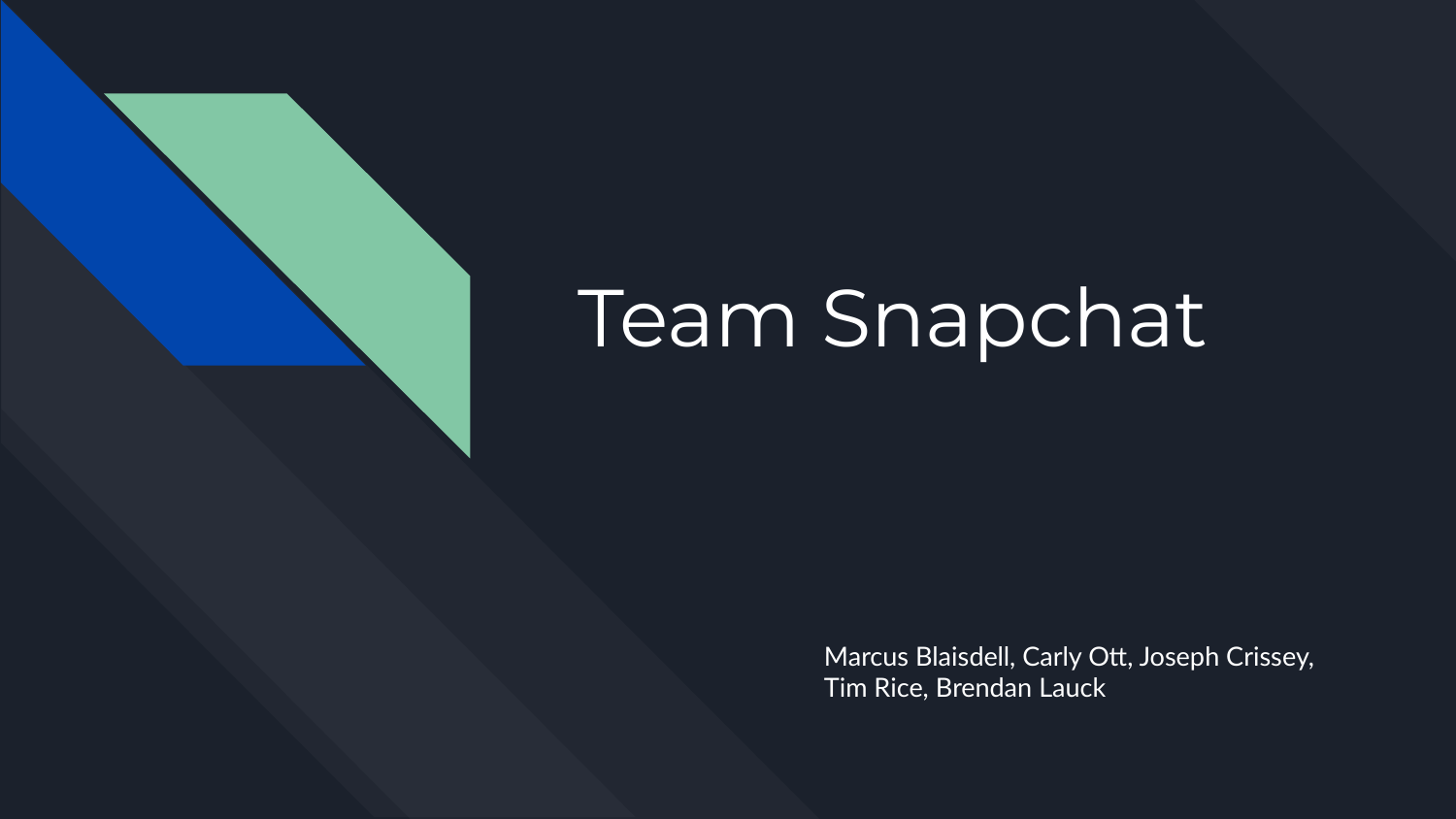

# Team Snapchat
Marcus Blaisdell, Carly Ott, Joseph Crissey, Tim Rice, Brendan Lauck